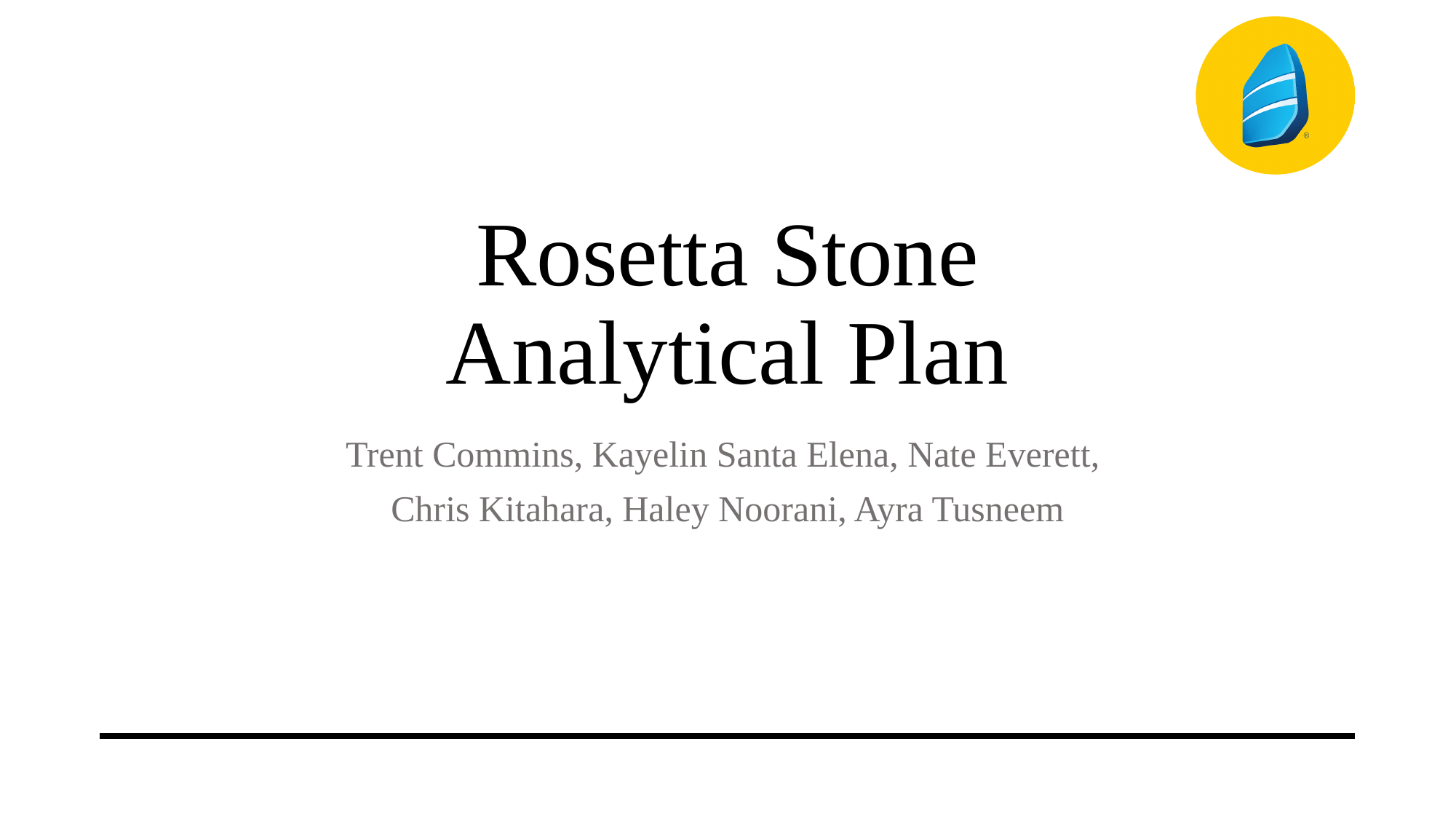

# Rosetta Stone Analytical Plan
Trent Commins, Kayelin Santa Elena, Nate Everett,
Chris Kitahara, Haley Noorani, Ayra Tusneem